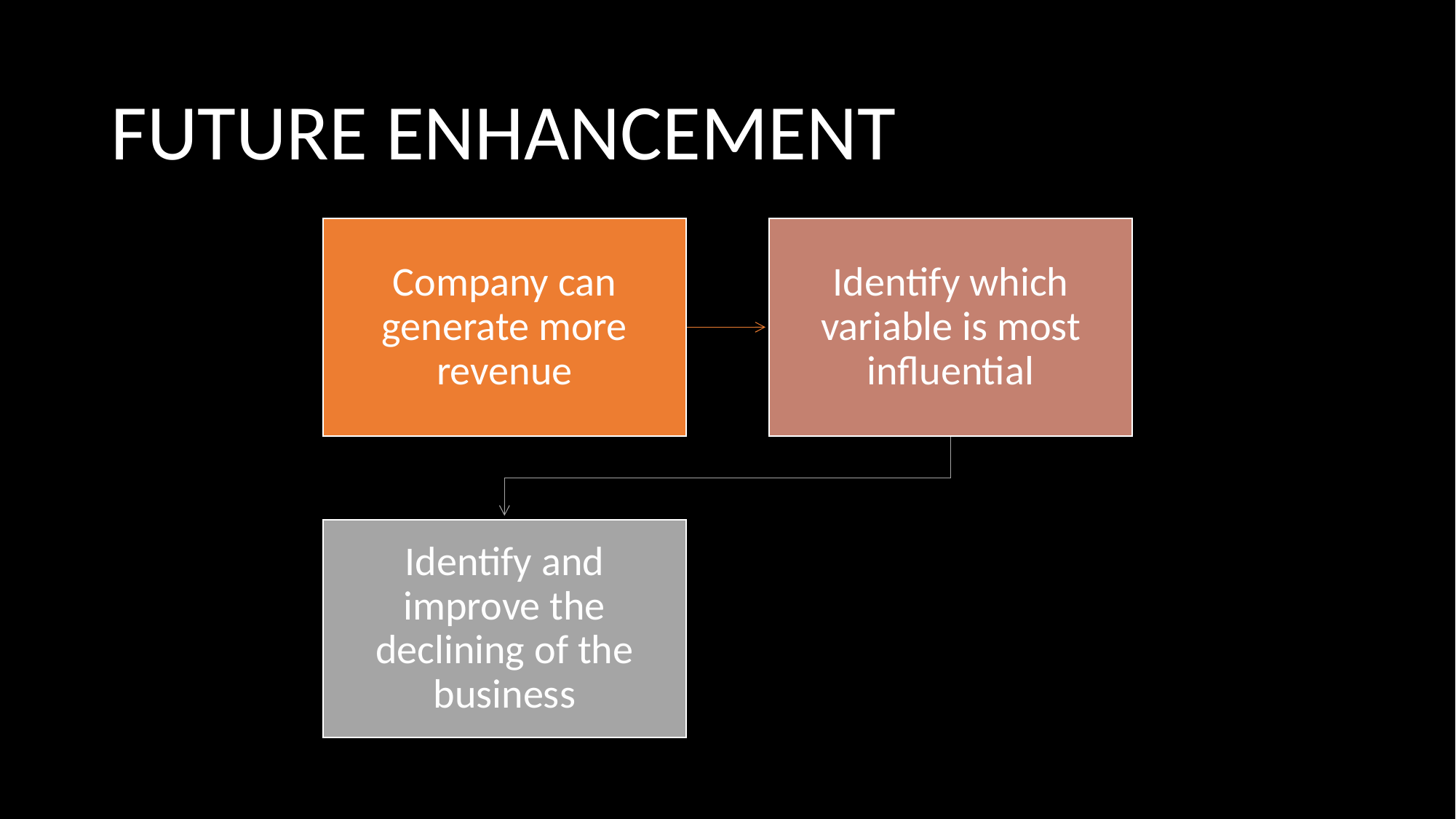

# FUTURE ENHANCEMENT

Company can generate more revenue

Identify which variable is most influential
Identify and improve the declining of the business
23